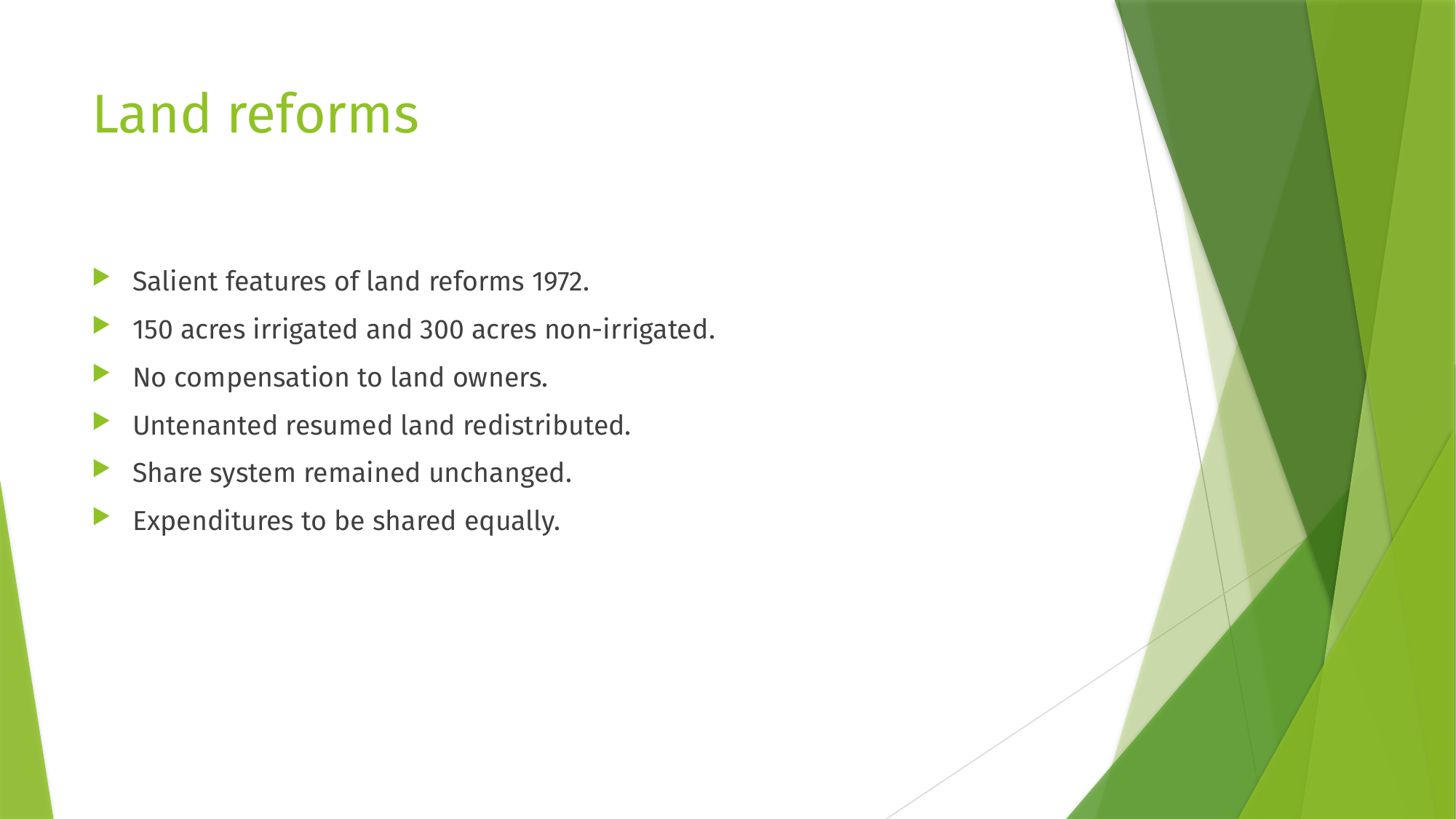

# Land reforms
Salient features of land reforms 1972.
150 acres irrigated and 300 acres non-irrigated.
No compensation to land owners.
Untenanted resumed land redistributed.
Share system remained unchanged.
Expenditures to be shared equally.